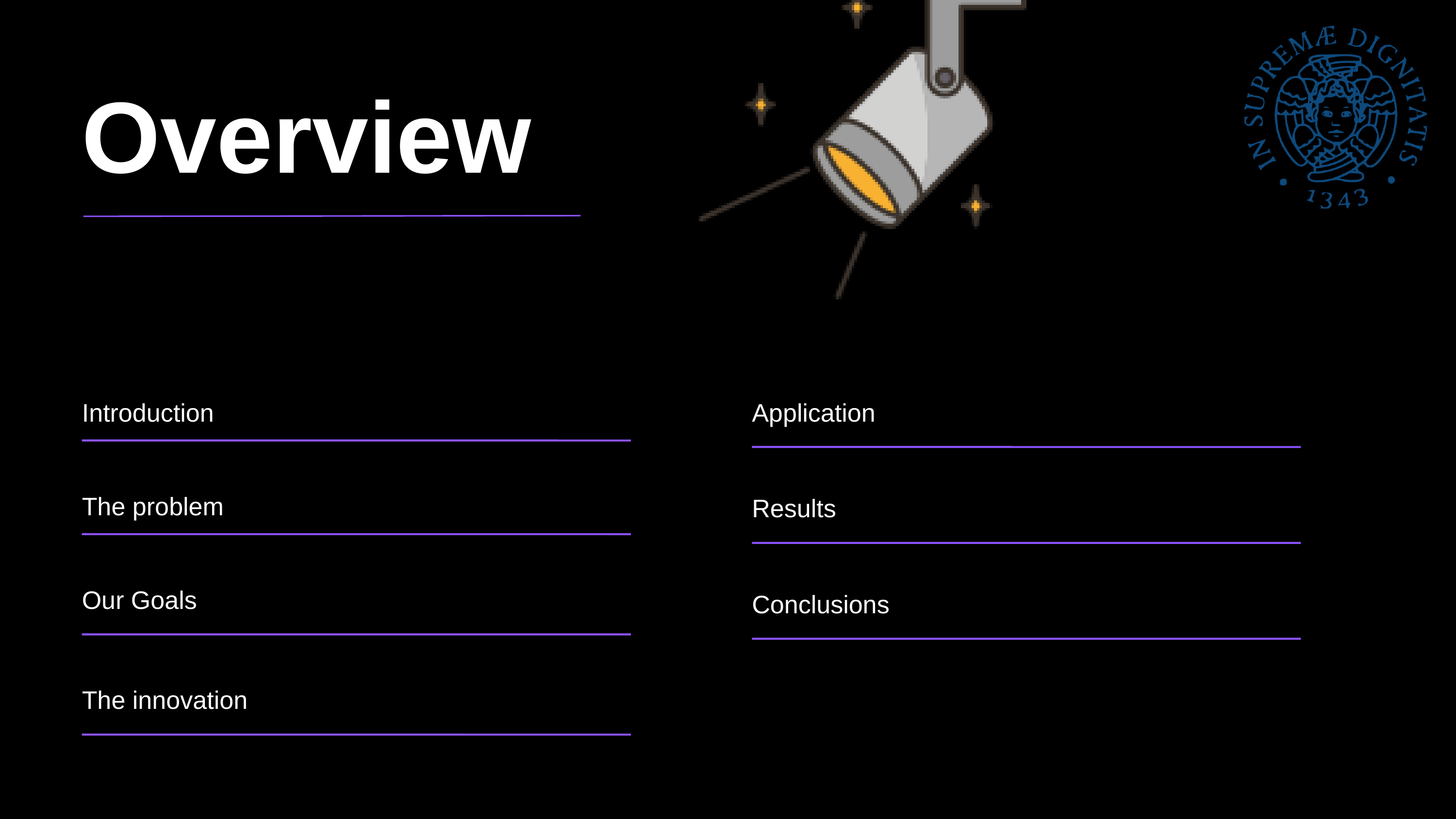

Overview

Introduction

Application

The problem

Results

Our Goals

Conclusions

The innovation